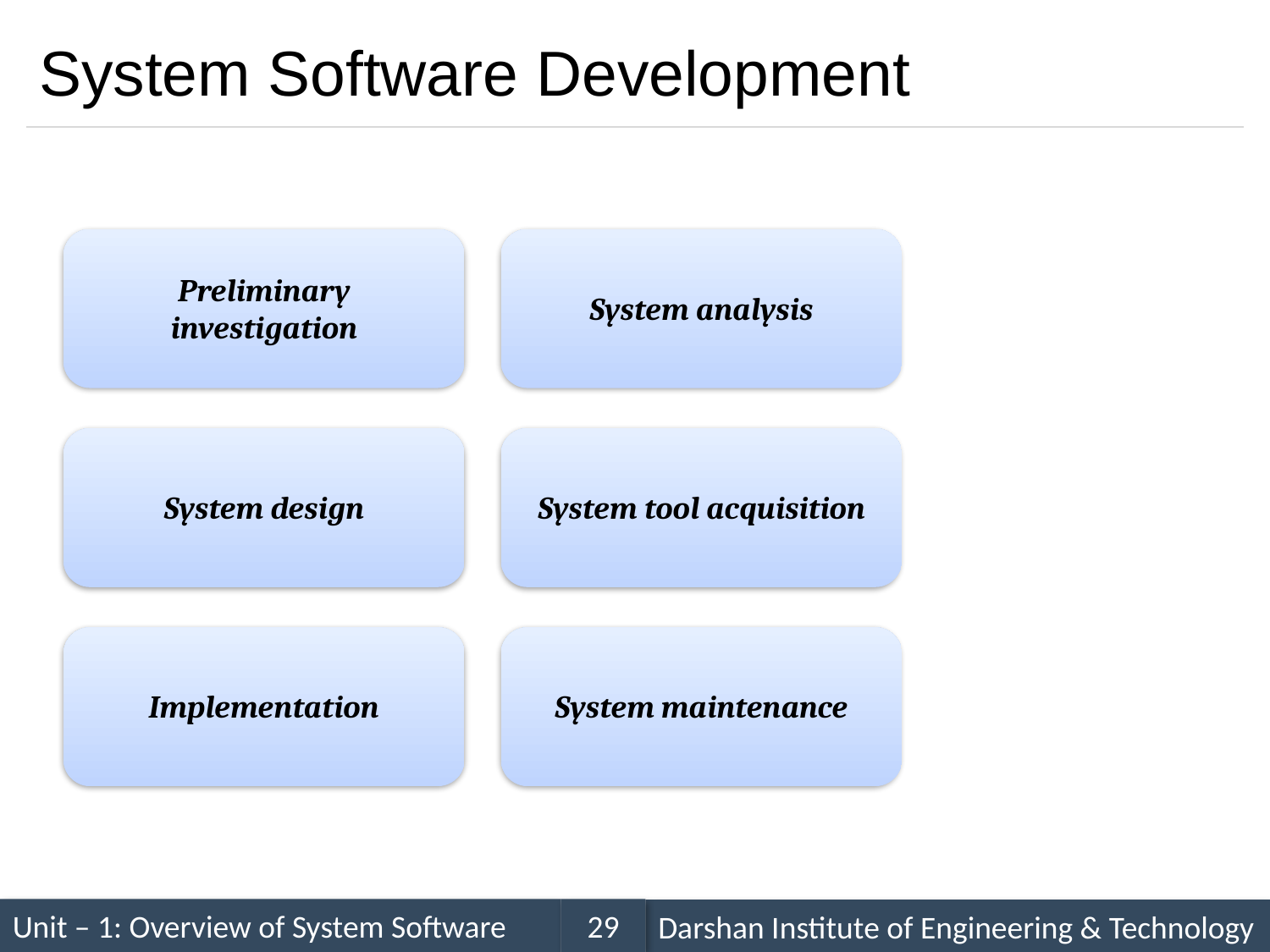

# System Software Development
Preliminary investigation
System analysis
System design
System tool acquisition
Implementation
System maintenance